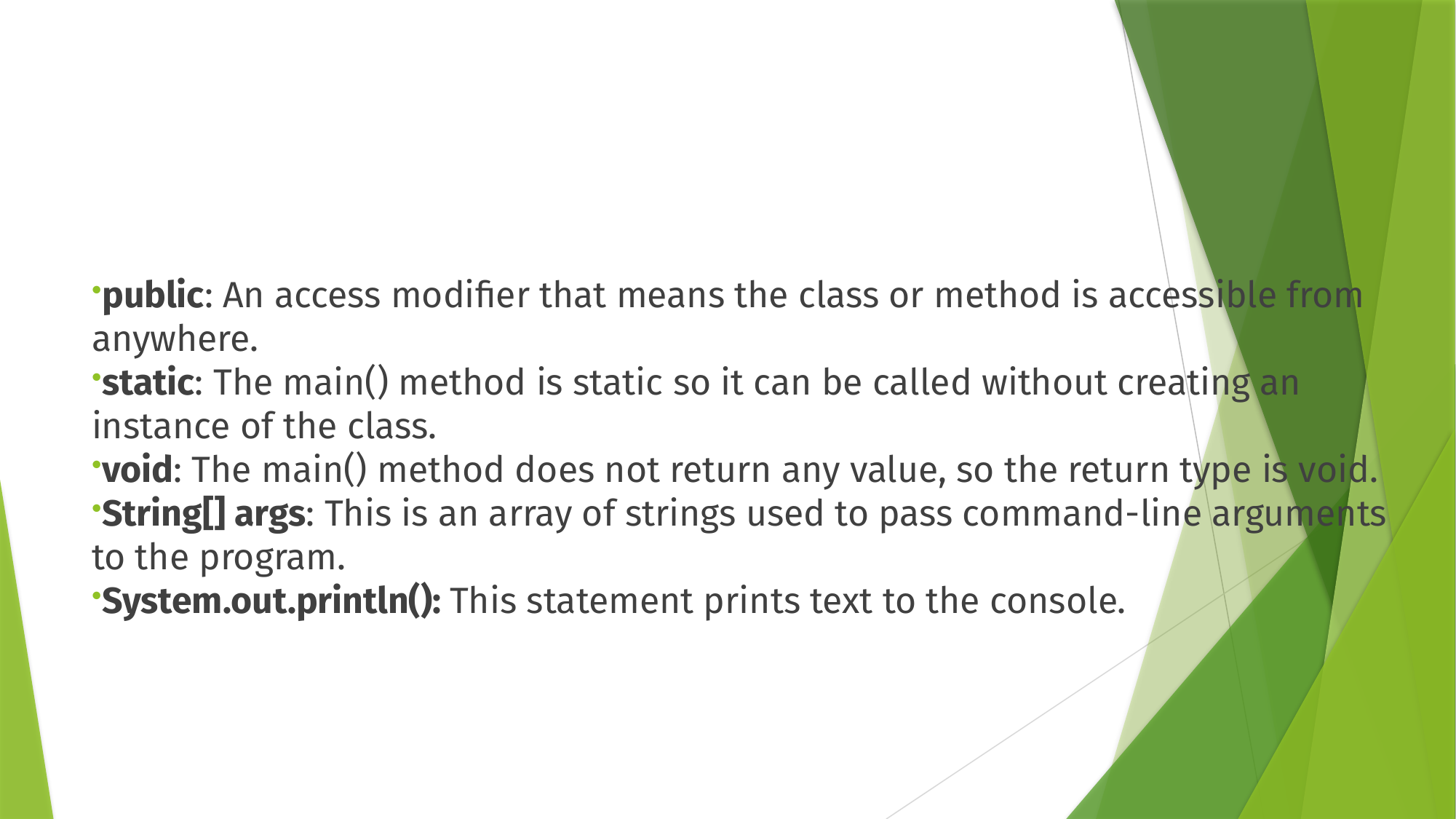

public: An access modifier that means the class or method is accessible from anywhere.
static: The main() method is static so it can be called without creating an instance of the class.
void: The main() method does not return any value, so the return type is void.
String[] args: This is an array of strings used to pass command-line arguments to the program.
System.out.println(): This statement prints text to the console.